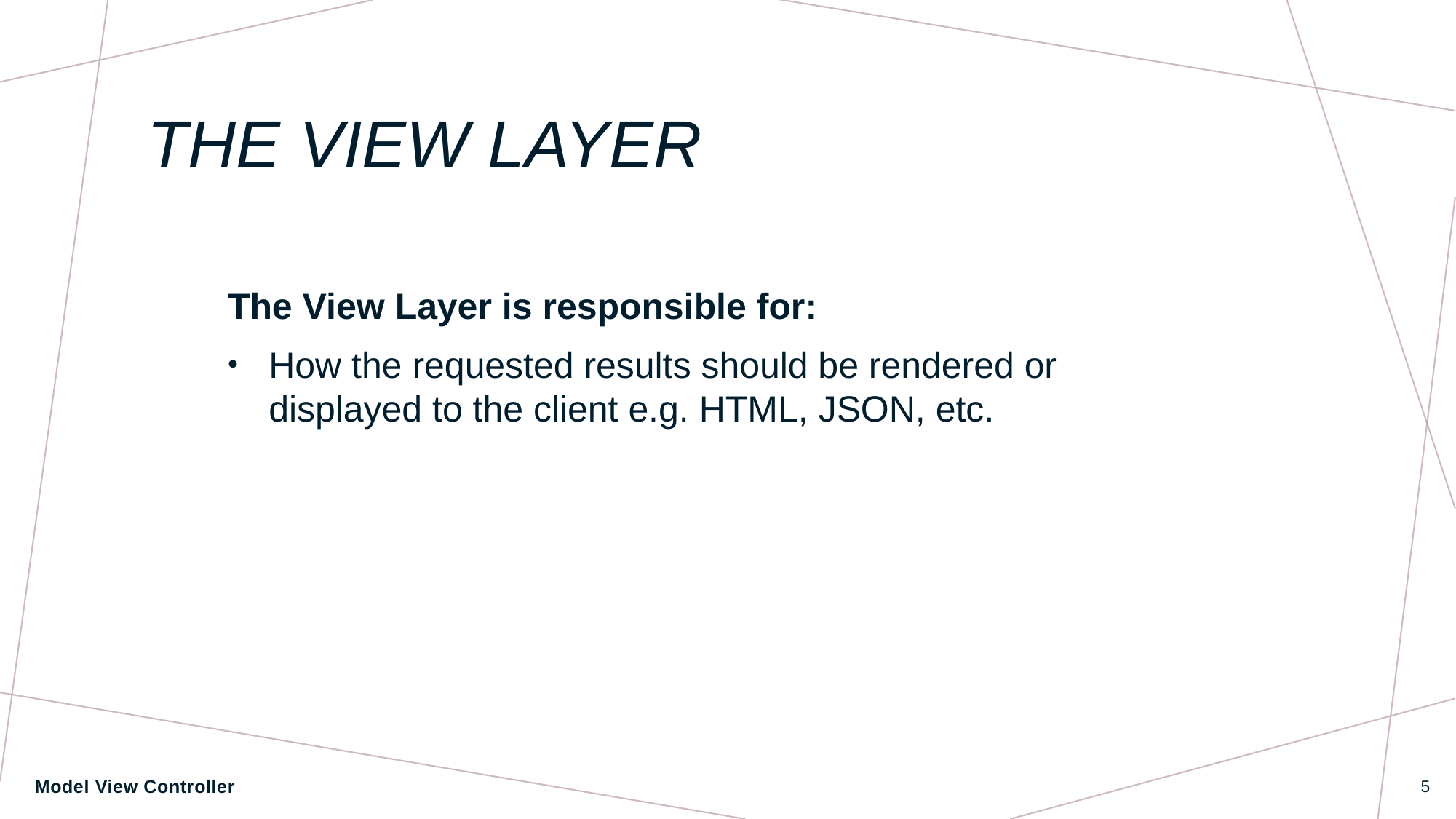

# The view layer
The View Layer is responsible for:
How the requested results should be rendered or displayed to the client e.g. HTML, JSON, etc.
Model View Controller
5